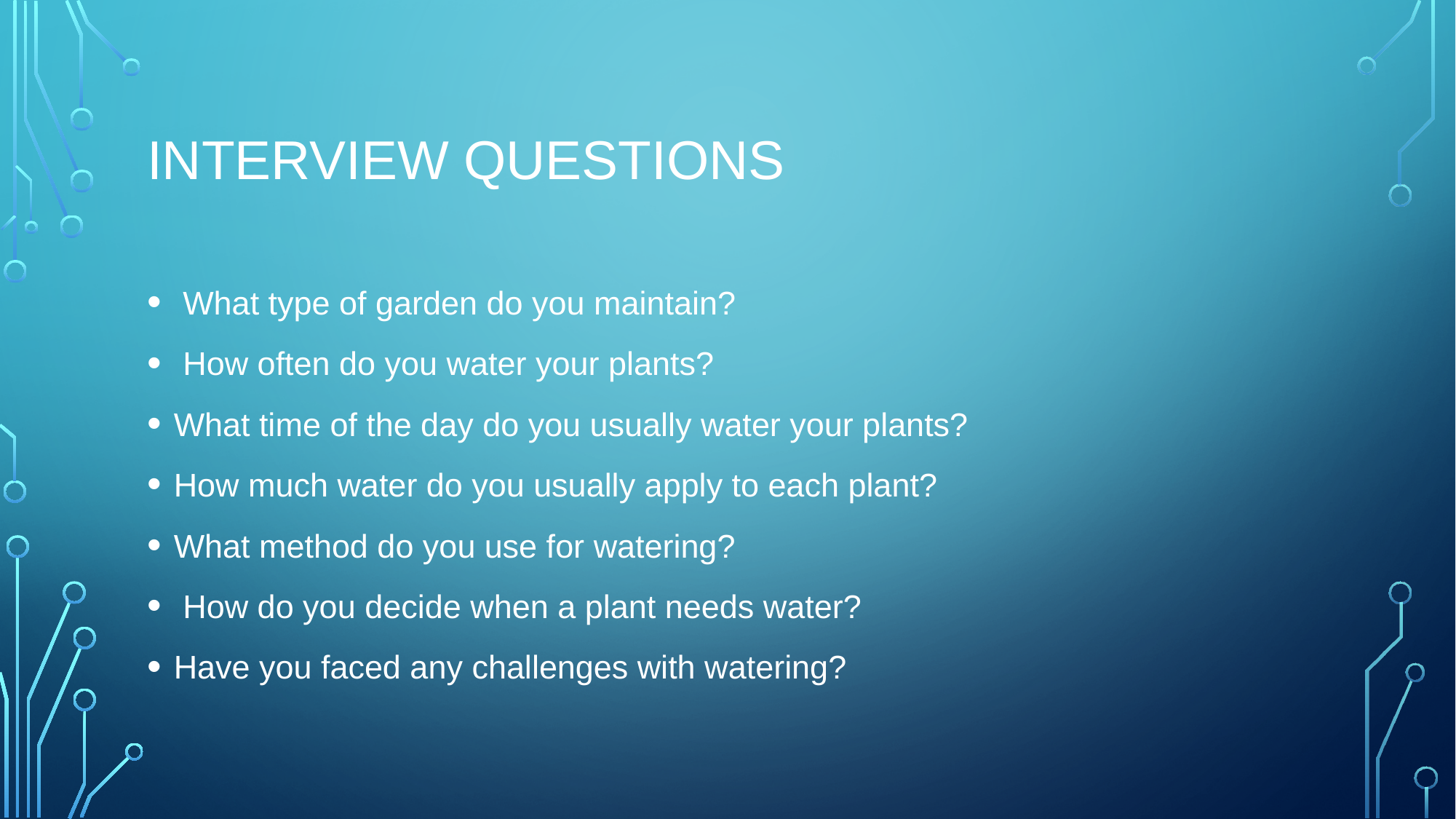

# Interview Questions
 What type of garden do you maintain?
 How often do you water your plants?
What time of the day do you usually water your plants?
How much water do you usually apply to each plant?
What method do you use for watering?
 How do you decide when a plant needs water?
Have you faced any challenges with watering?